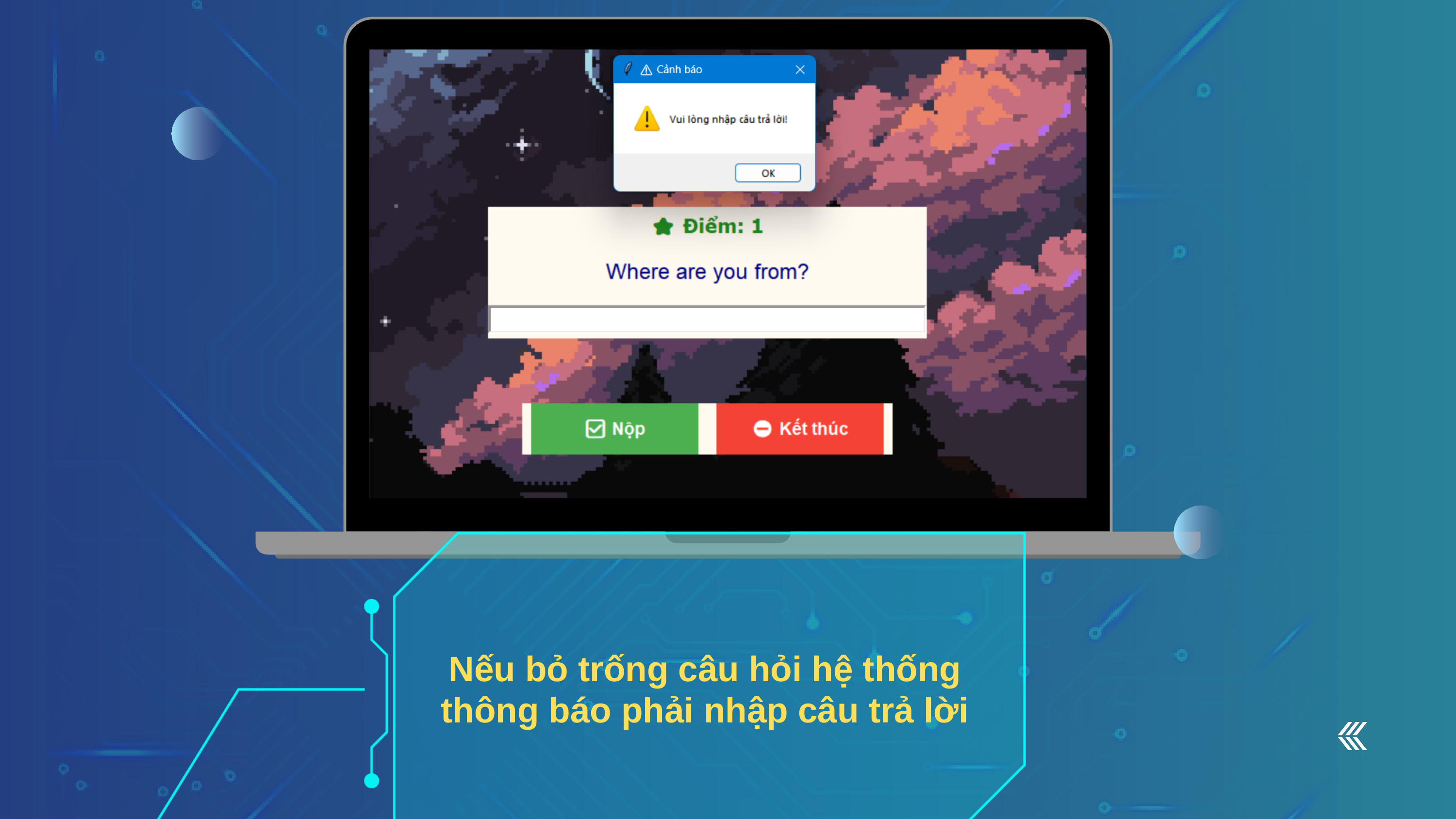

Nếu bỏ trống câu hỏi hệ thống thông báo phải nhập câu trả lời